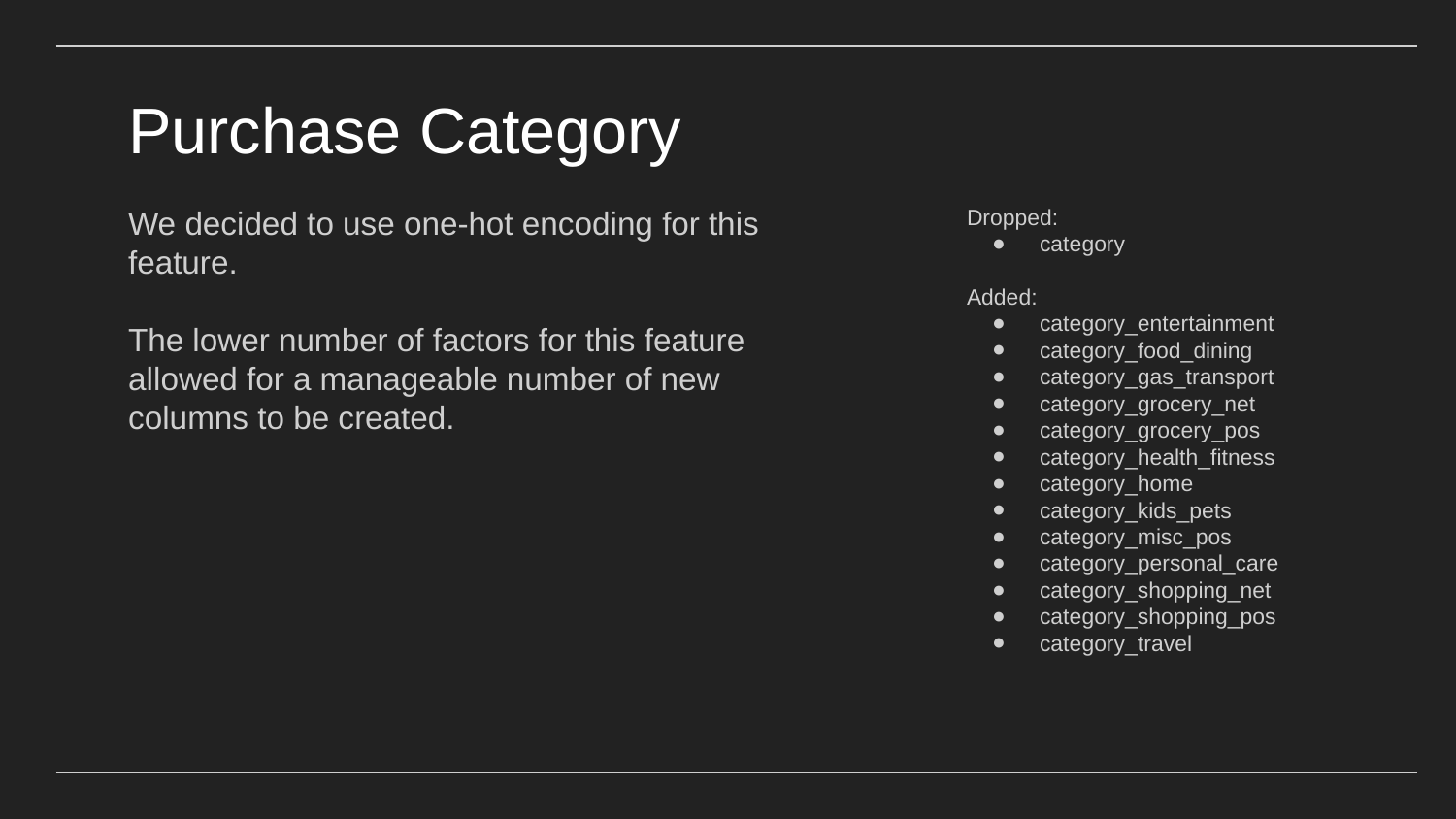

# Purchase Category
We decided to use one-hot encoding for this feature.

The lower number of factors for this feature allowed for a manageable number of new columns to be created.
Dropped:
category

Added:
category_entertainment
category_food_dining
category_gas_transport
category_grocery_net
category_grocery_pos
category_health_fitness
category_home
category_kids_pets
category_misc_pos
category_personal_care
category_shopping_net
category_shopping_pos
category_travel